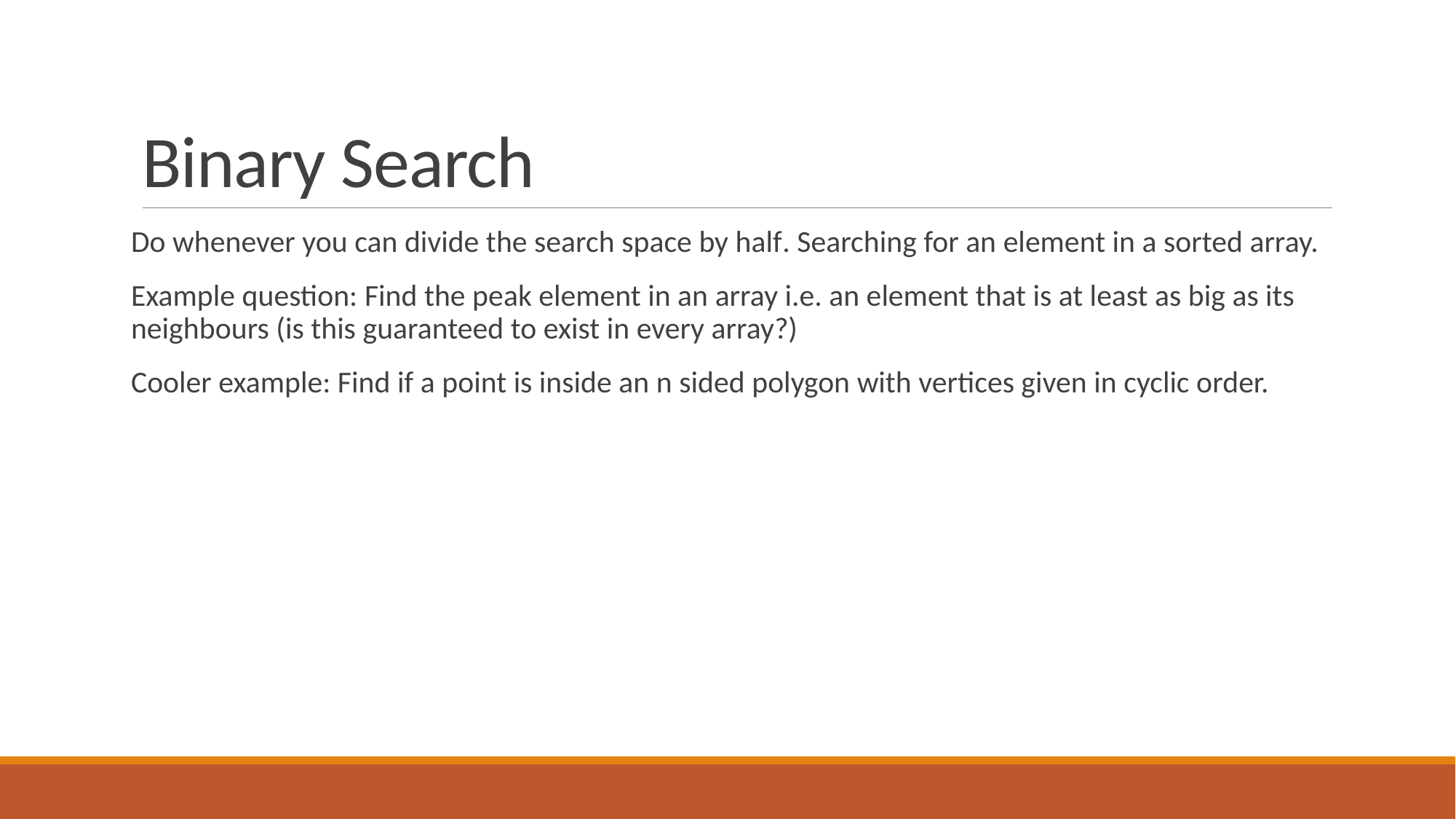

# Binary Search
Do whenever you can divide the search space by half. Searching for an element in a sorted array.
Example question: Find the peak element in an array i.e. an element that is at least as big as its neighbours (is this guaranteed to exist in every array?)
Cooler example: Find if a point is inside an n sided polygon with vertices given in cyclic order.